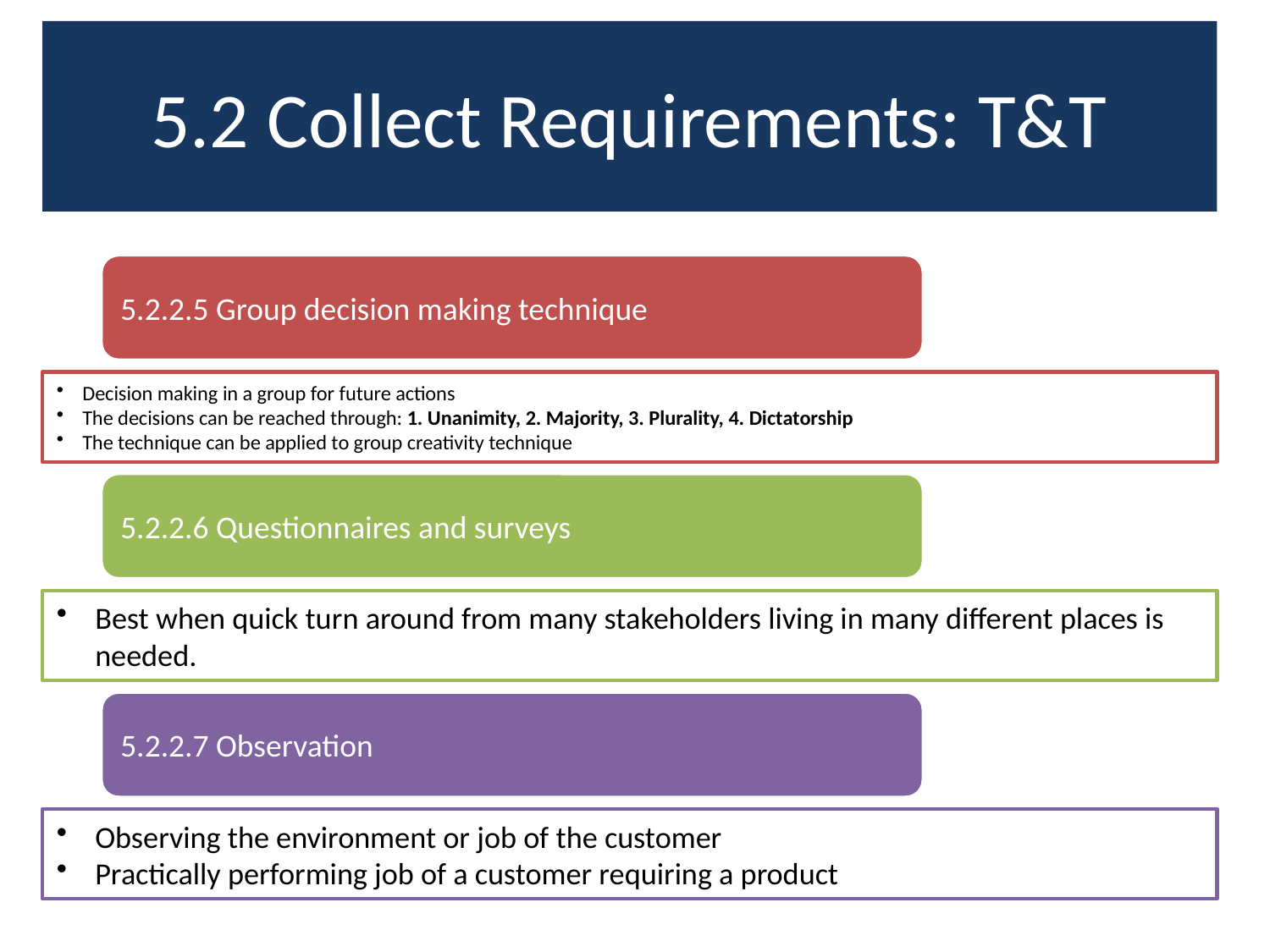

# 5.2 Collect Requirements: T&T
5.2.2.5 Group decision making technique
Decision making in a group for future actions
5.2.2.6 Questionnaires and surveys
Best when quick turn around from many stakeholders living in many different places is needed.
5.2.2.7 Observation
Observing the environment or job of the customer
The decisions can be reached through: 1. Unanimity, 2. Majority, 3. Plurality, 4. Dictatorship
The technique can be applied to group creativity technique
Practically performing job of a customer requiring a product